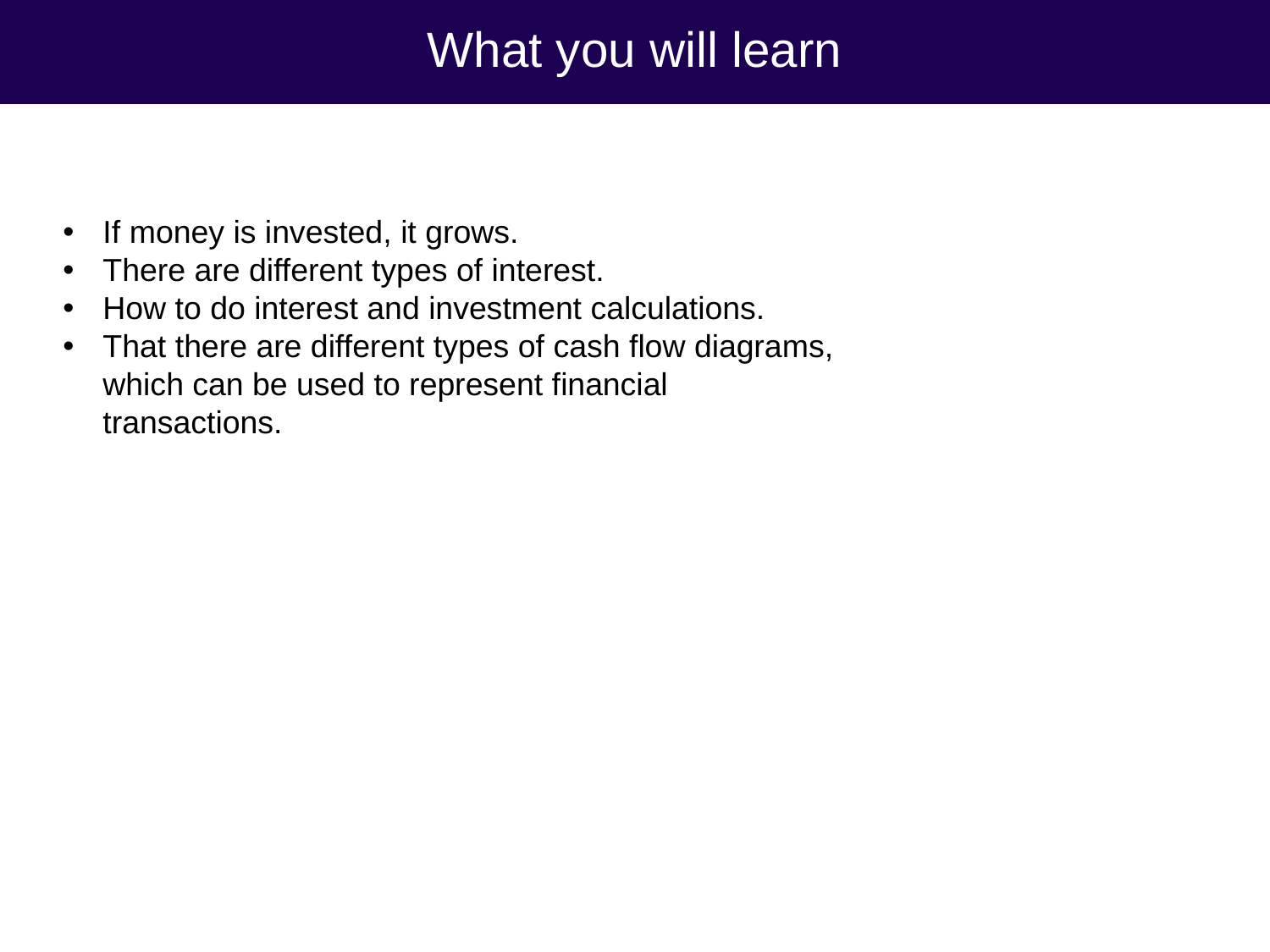

# What you will learn
If money is invested, it grows.
There are different types of interest.
How to do interest and investment calculations.
That there are different types of cash flow diagrams, which can be used to represent financial transactions.